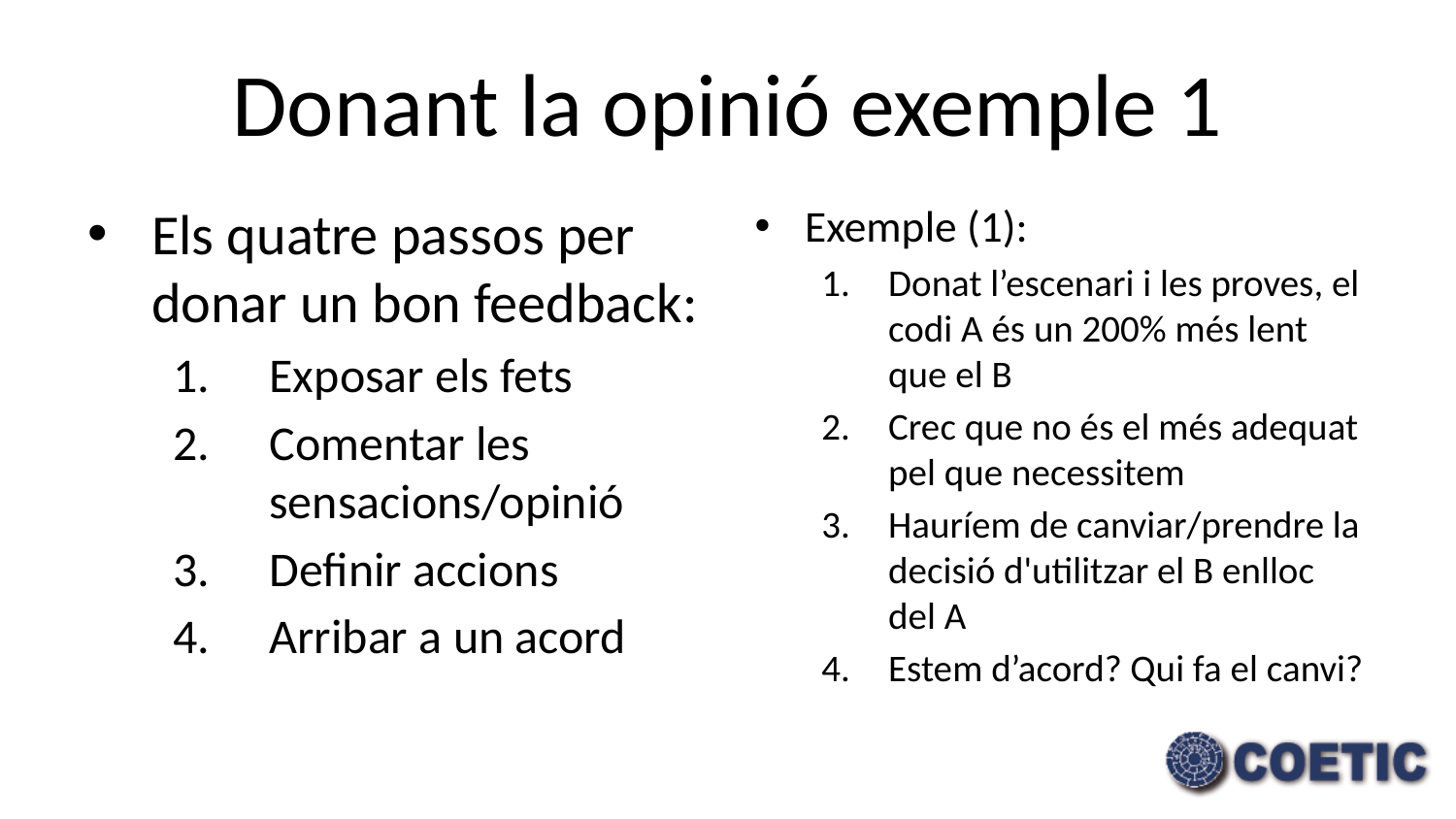

# Donant la opinió exemple 1
Els quatre passos per donar un bon feedback:
Exposar els fets
Comentar les sensacions/opinió
Definir accions
Arribar a un acord
Exemple (1):
Donat l’escenari i les proves, el codi A és un 200% més lent que el B
Crec que no és el més adequat pel que necessitem
Hauríem de canviar/prendre la decisió d'utilitzar el B enlloc del A
Estem d’acord? Qui fa el canvi?